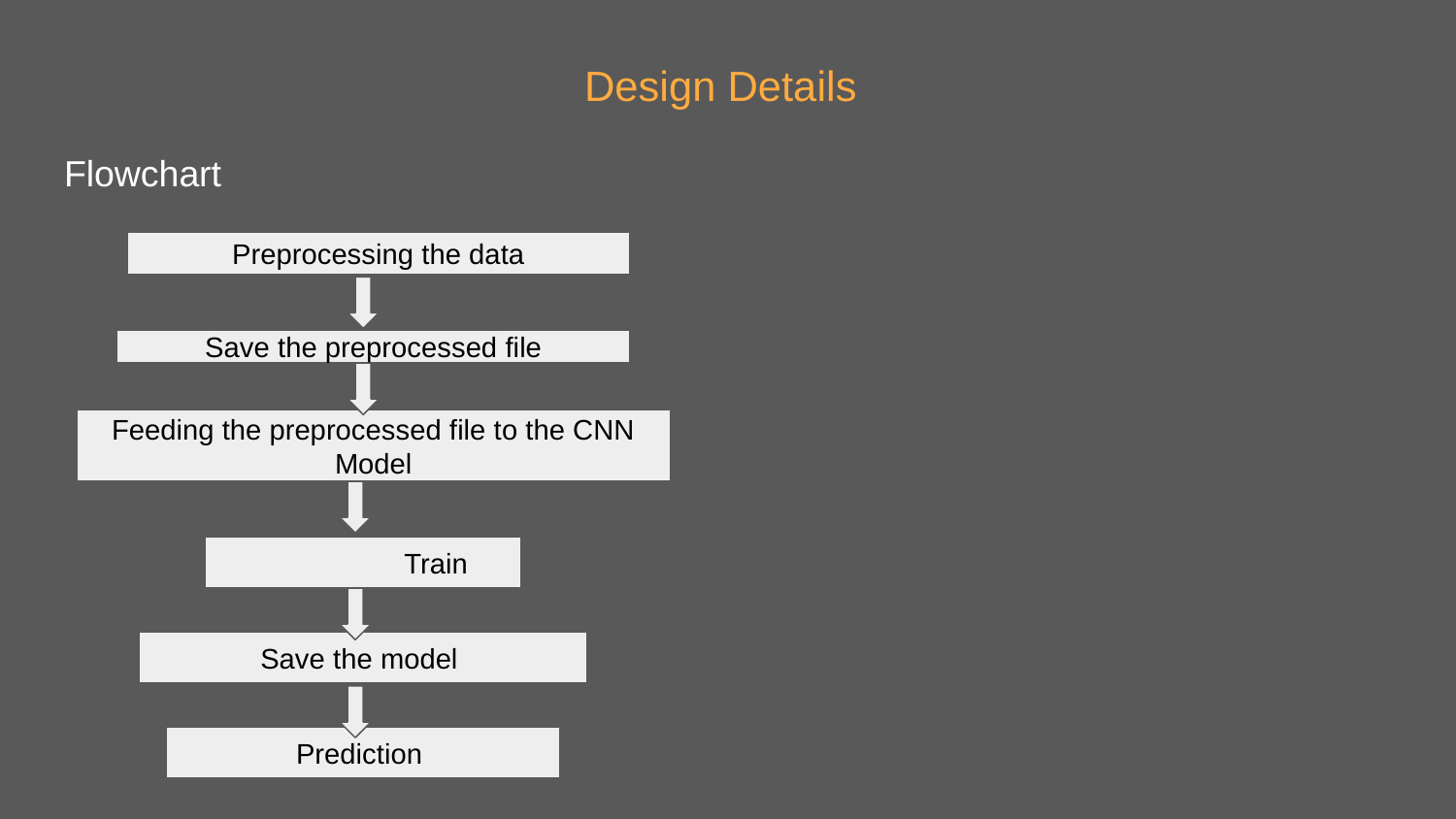

# Design Details
Flowchart:

Preprocessing the data

Save the preprocessed file

Feeding the preprocessed file to the CNN Model

 	Train

Save the model

Prediction